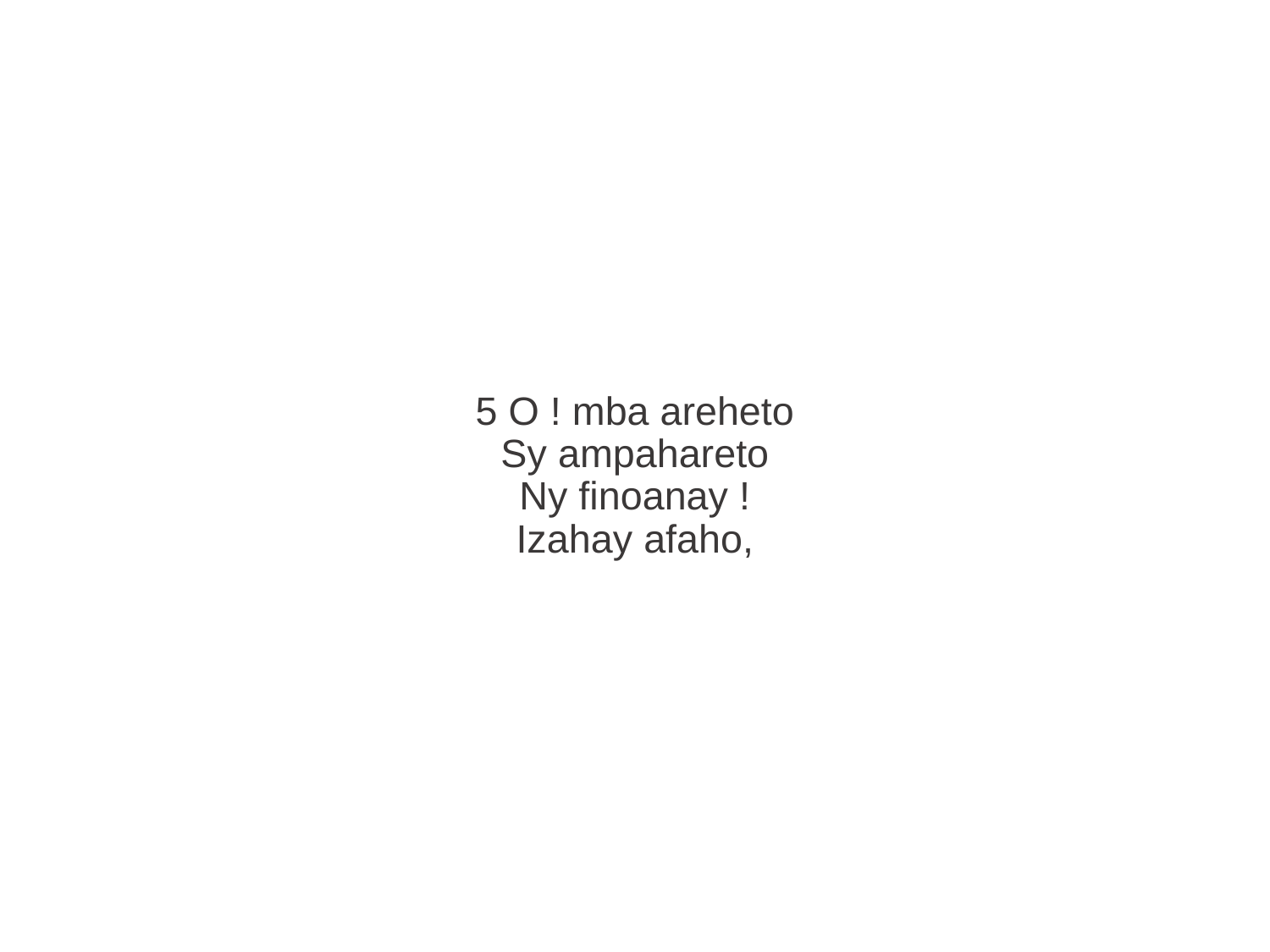

5 O ! mba areheto
Sy ampahareto
Ny finoanay !
Izahay afaho,